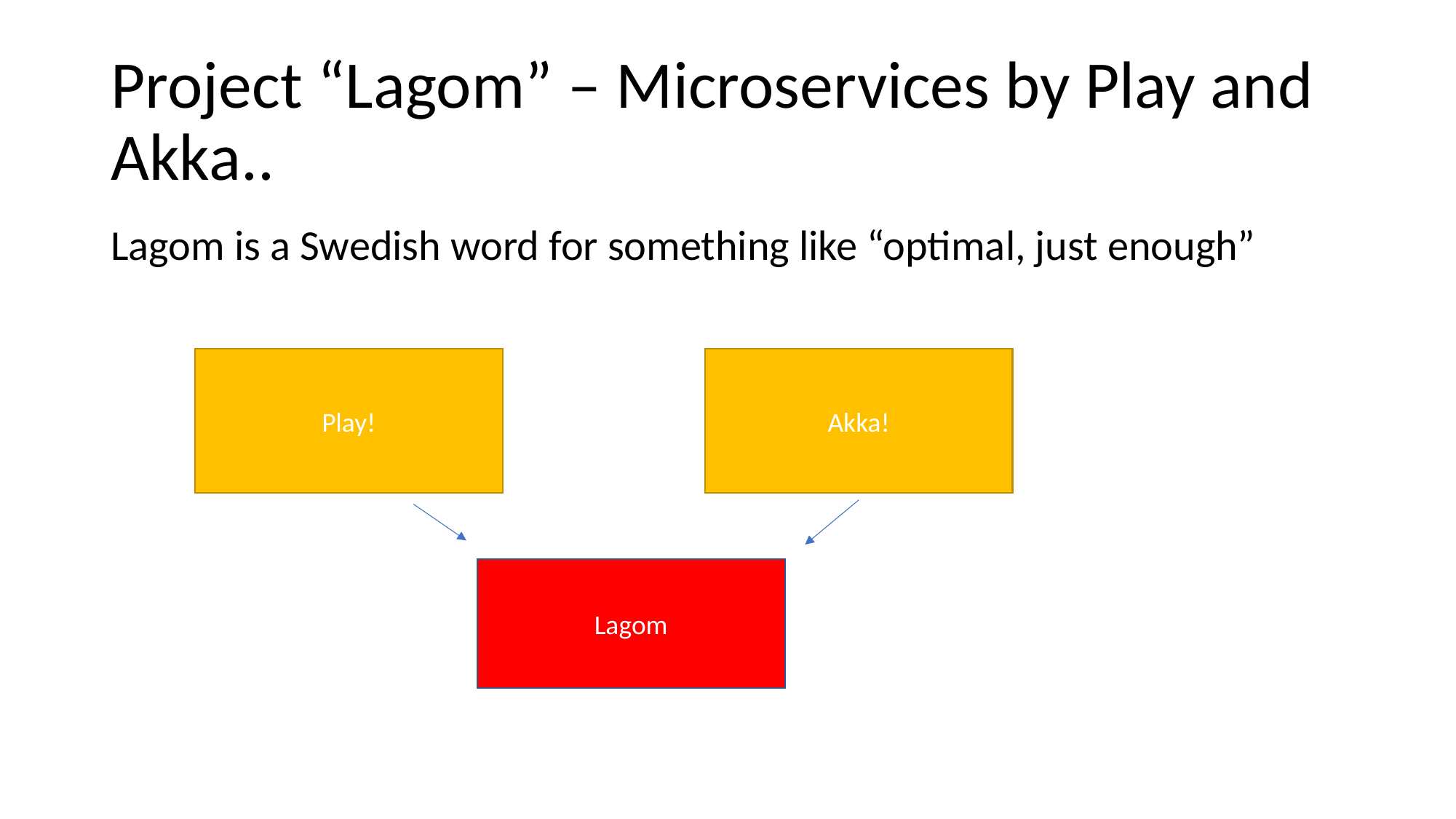

# Project “Lagom” – Microservices by Play and Akka..
Lagom is a Swedish word for something like “optimal, just enough”
Play!
Akka!
Lagom